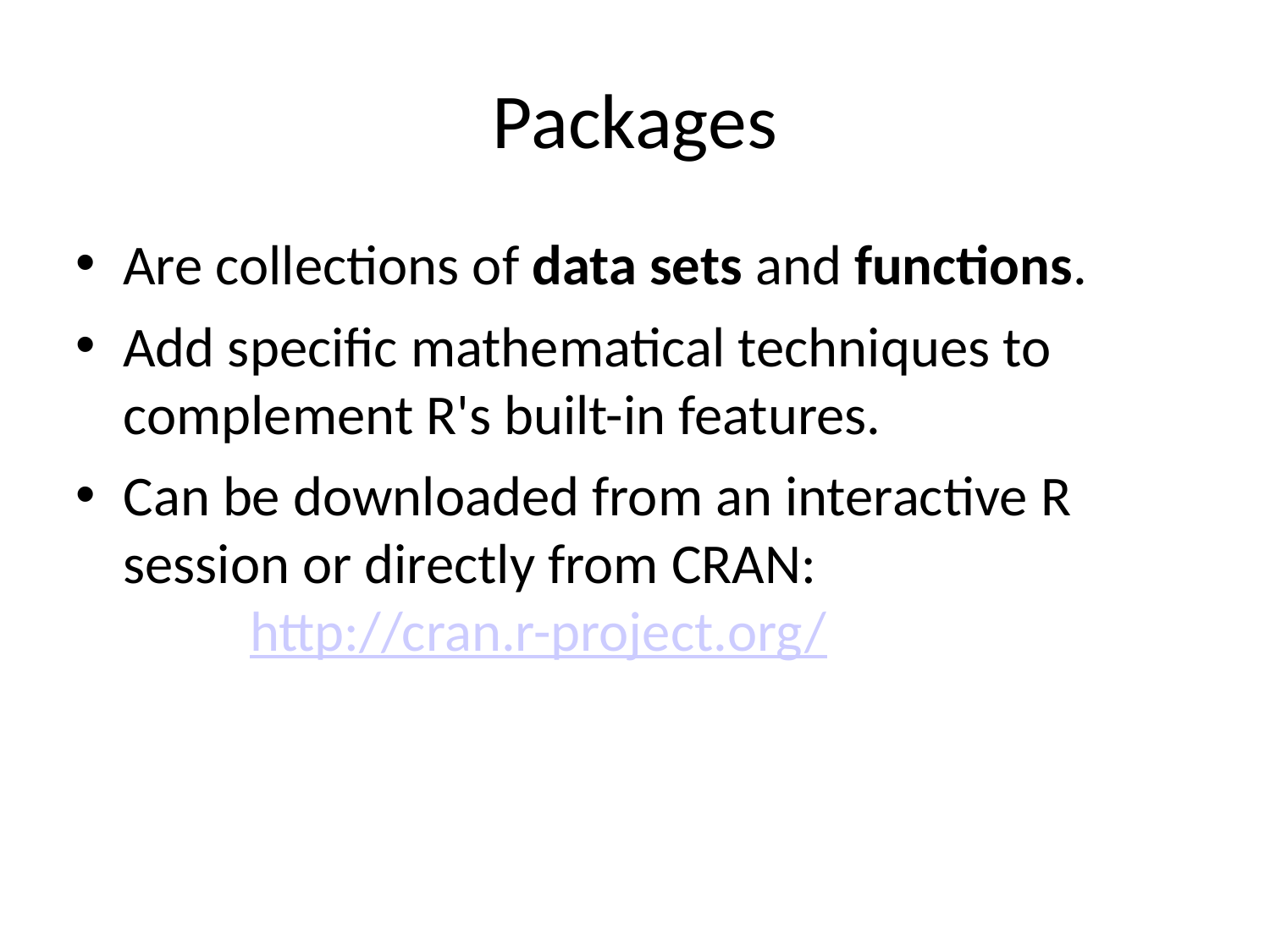

Packages
Are collections of data sets and functions.
Add specific mathematical techniques to complement R's built-in features.
Can be downloaded from an interactive R session or directly from CRAN:
		http://cran.r-project.org/